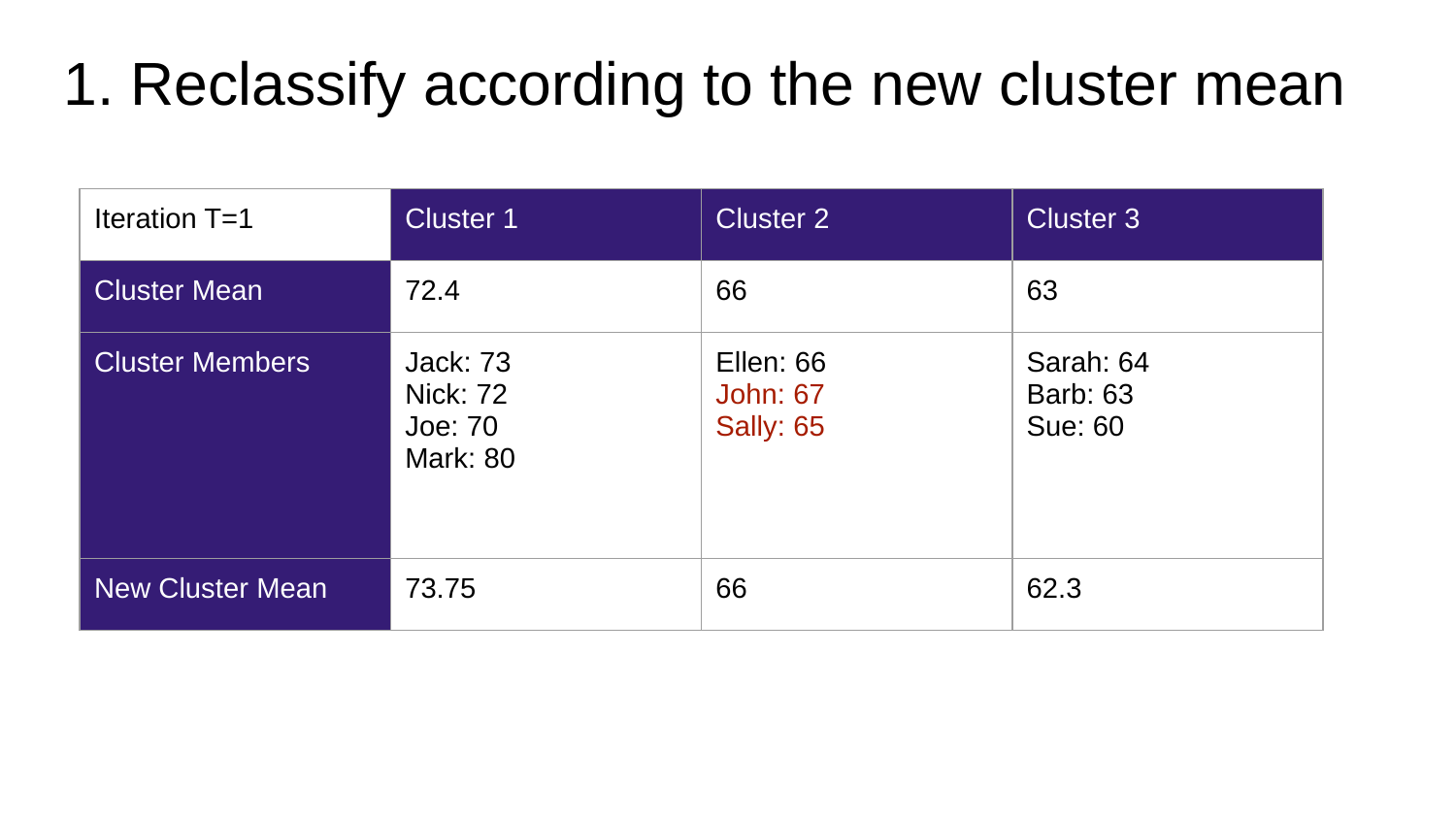

Reclassify according to the new cluster mean

| Iteration T=1 | Cluster 1 | Cluster 2 | Cluster 3 |
| --- | --- | --- | --- |
| Cluster Mean | 72.4 | 66 | 63 |
| Cluster Members | Jack: 73 Nick: 72 Joe: 70 Mark: 80 | Ellen: 66 John: 67 Sally: 65 | Sarah: 64 Barb: 63 Sue: 60 |
| New Cluster Mean | 73.75 | 66 | 62.3 |